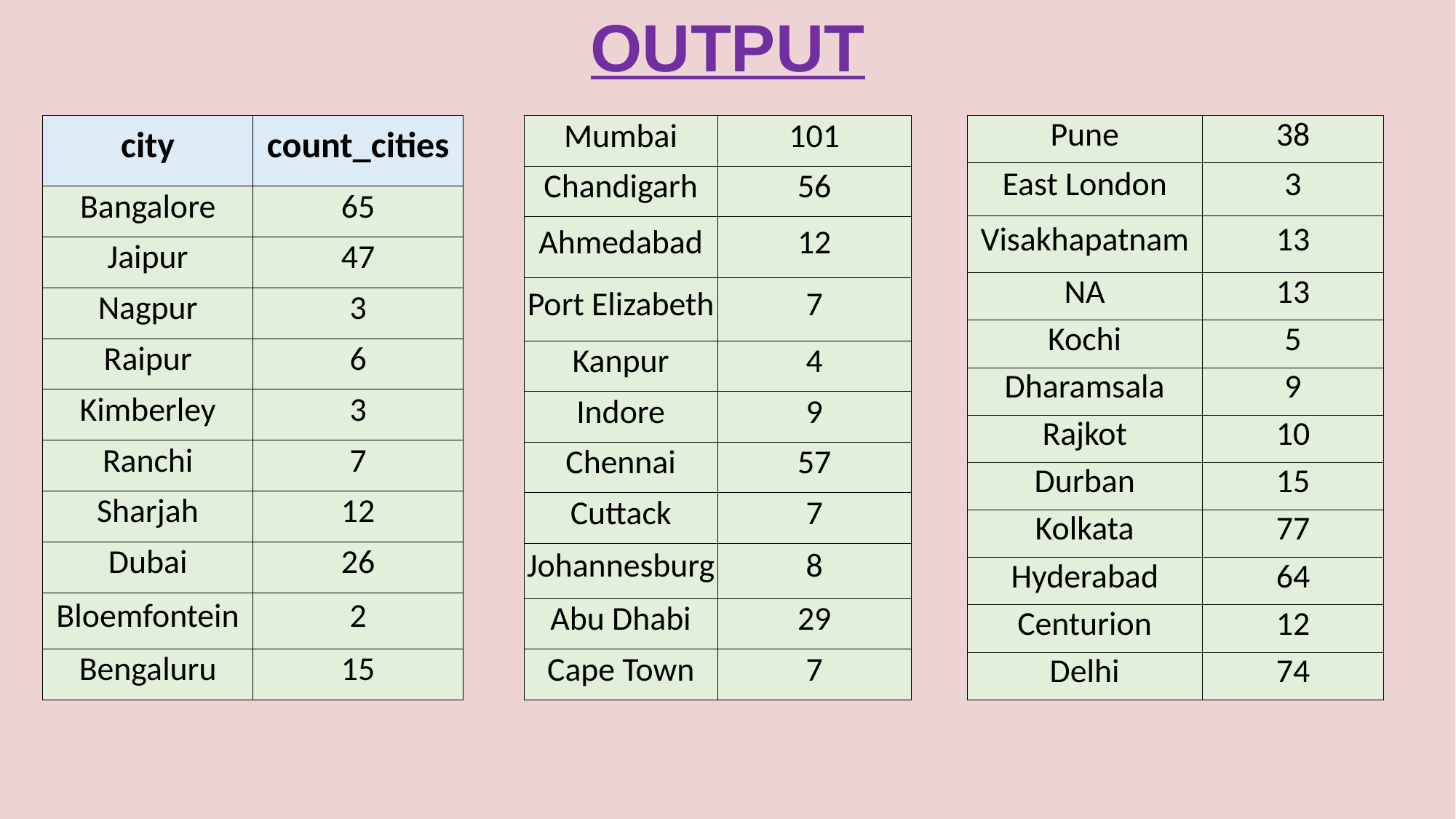

OUTPUT
| city | count\_cities |
| --- | --- |
| Bangalore | 65 |
| Jaipur | 47 |
| Nagpur | 3 |
| Raipur | 6 |
| Kimberley | 3 |
| Ranchi | 7 |
| Sharjah | 12 |
| Dubai | 26 |
| Bloemfontein | 2 |
| Bengaluru | 15 |
| Mumbai | 101 |
| --- | --- |
| Chandigarh | 56 |
| Ahmedabad | 12 |
| Port Elizabeth | 7 |
| Kanpur | 4 |
| Indore | 9 |
| Chennai | 57 |
| Cuttack | 7 |
| Johannesburg | 8 |
| Abu Dhabi | 29 |
| Cape Town | 7 |
| Pune | 38 |
| --- | --- |
| East London | 3 |
| Visakhapatnam | 13 |
| NA | 13 |
| Kochi | 5 |
| Dharamsala | 9 |
| Rajkot | 10 |
| Durban | 15 |
| Kolkata | 77 |
| Hyderabad | 64 |
| Centurion | 12 |
| Delhi | 74 |